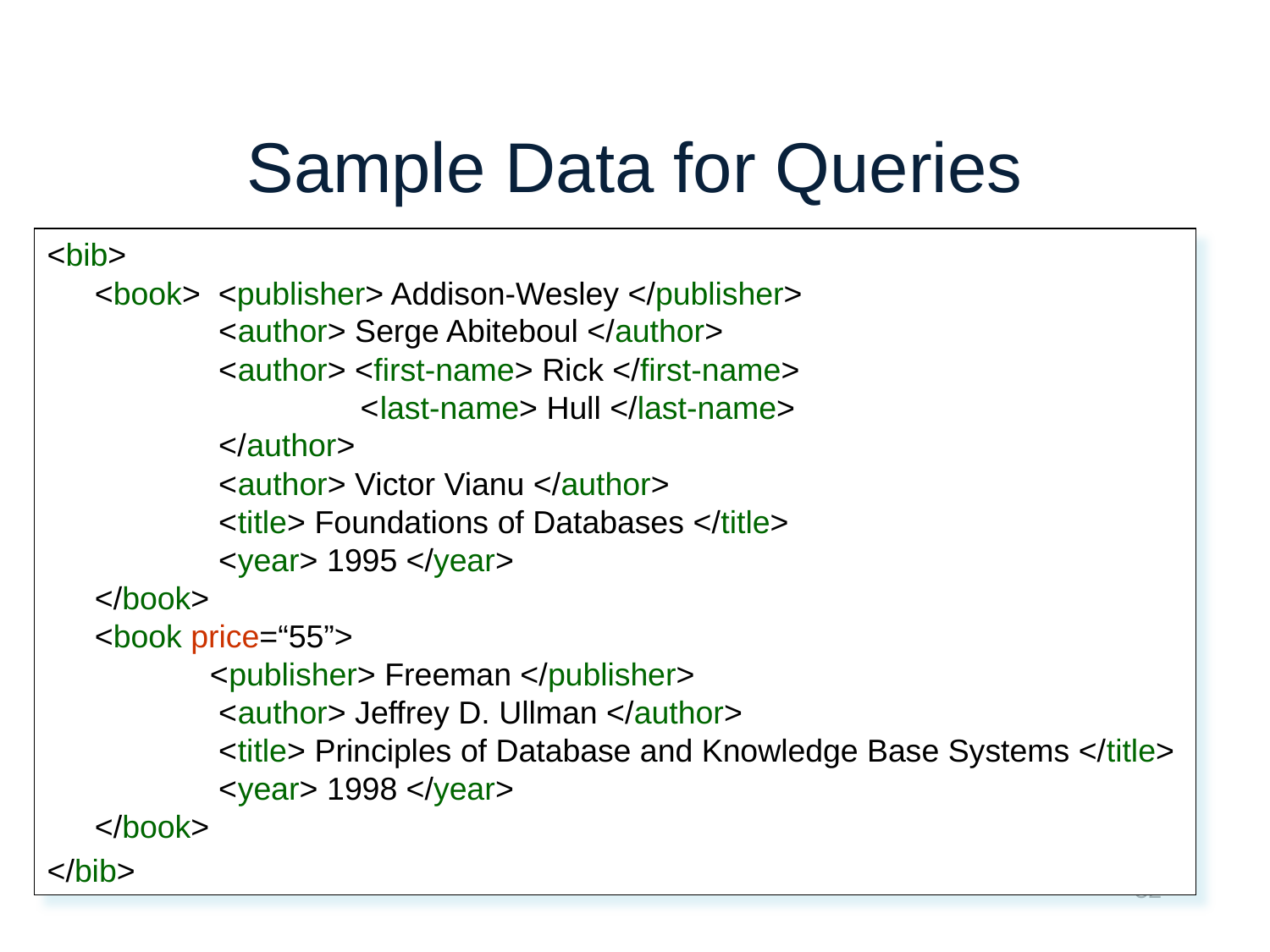

# Sample Data for Queries
<bib>
<book>  <publisher> Addison-Wesley </publisher>
              <author> Serge Abiteboul </author>
              <author> <first-name> Rick </first-name>
                              <last-name> Hull </last-name>
              </author>
              <author> Victor Vianu </author>
              <title> Foundations of Databases </title>
              <year> 1995 </year>
</book>
<book price=“55”>
             <publisher> Freeman </publisher>
              <author> Jeffrey D. Ullman </author>
              <title> Principles of Database and Knowledge Base Systems </title>
              <year> 1998 </year>
</book>
</bib>
32